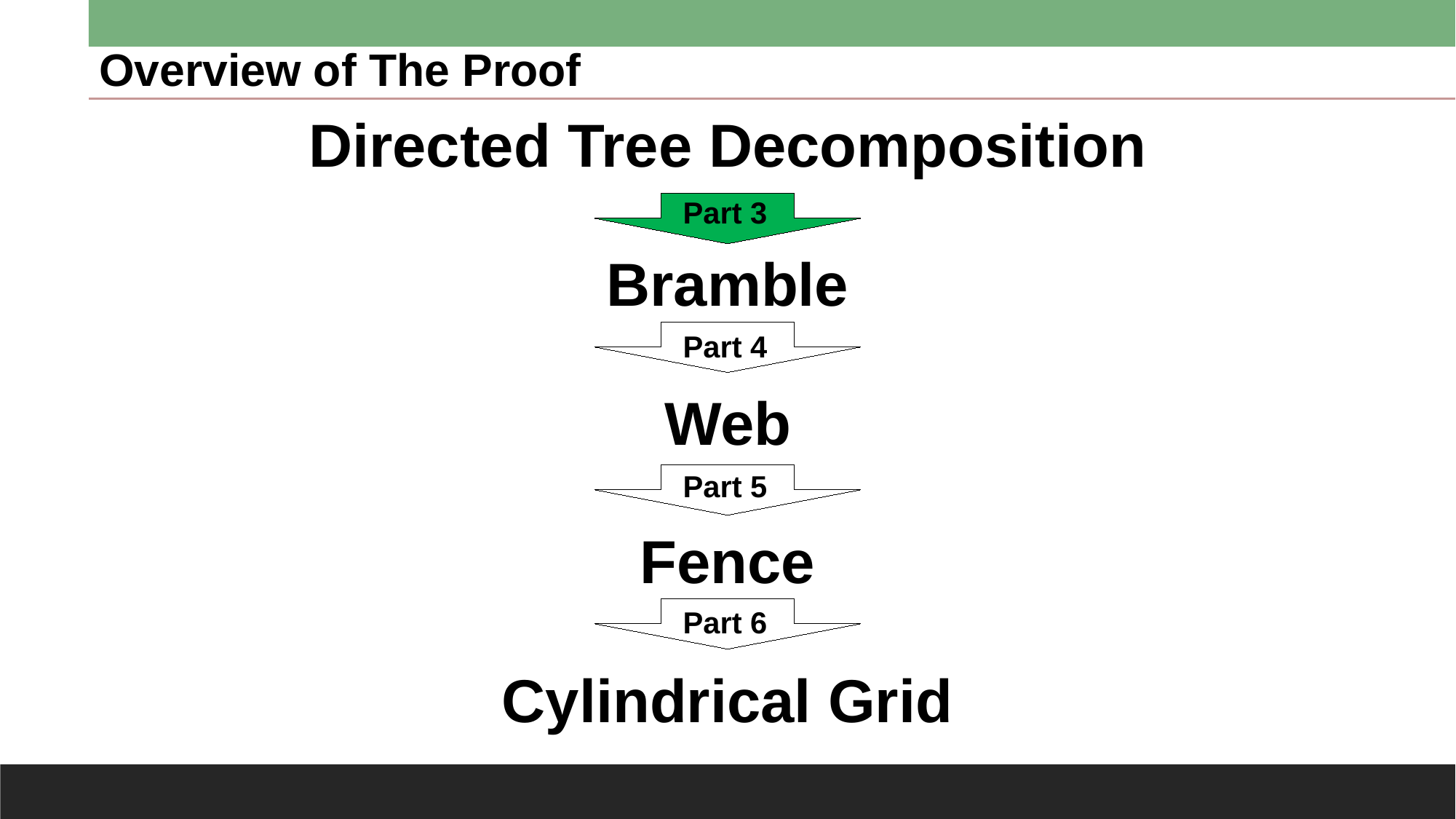

Overview of The Proof
Directed Tree Decomposition
Part 3

Bramble
Part 4
Web
Part 5
Fence
Part 6
Cylindrical Grid